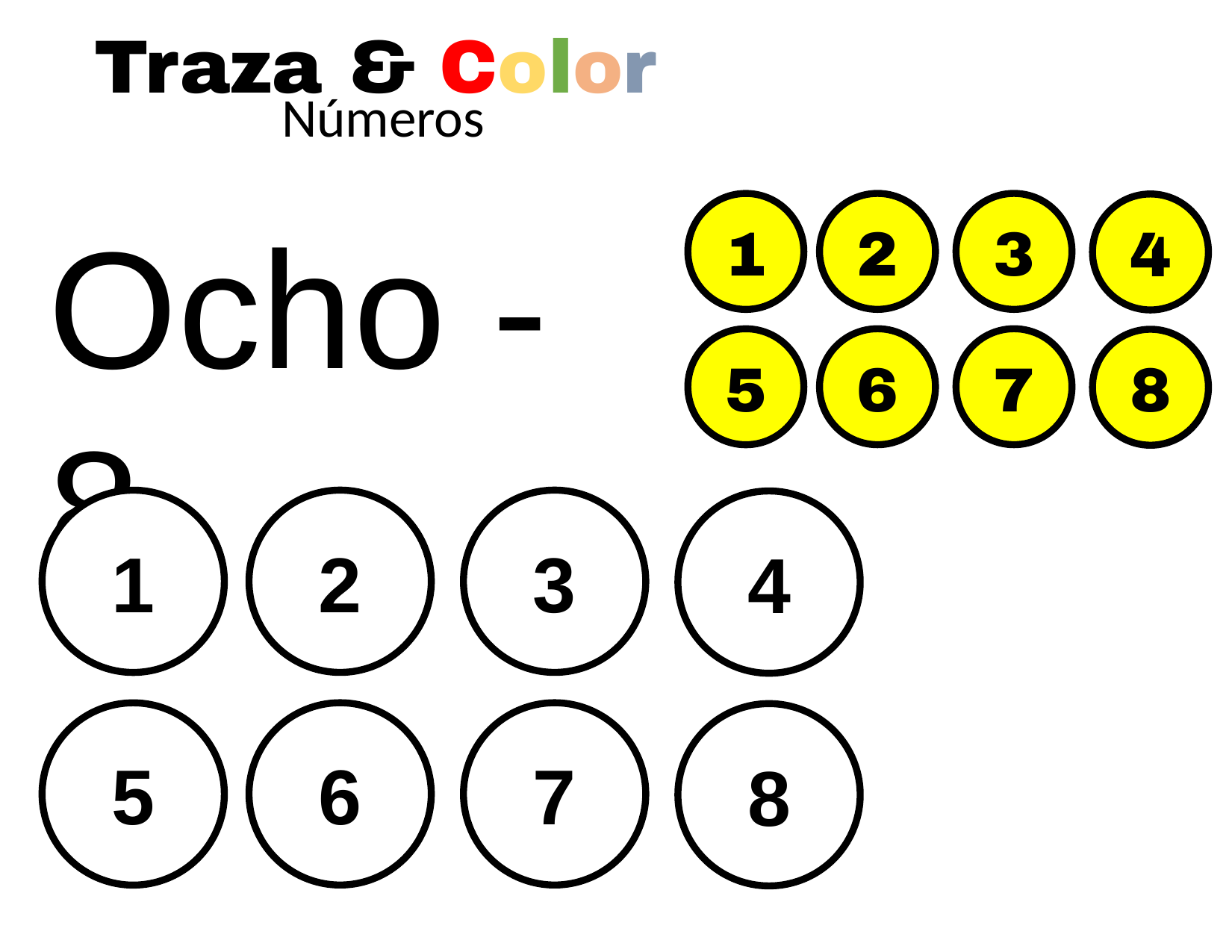

Traza & Color
Números

2
3
1
4
Ocho - 8
6
7
5
8
2
3
1
4
6
7
5
8